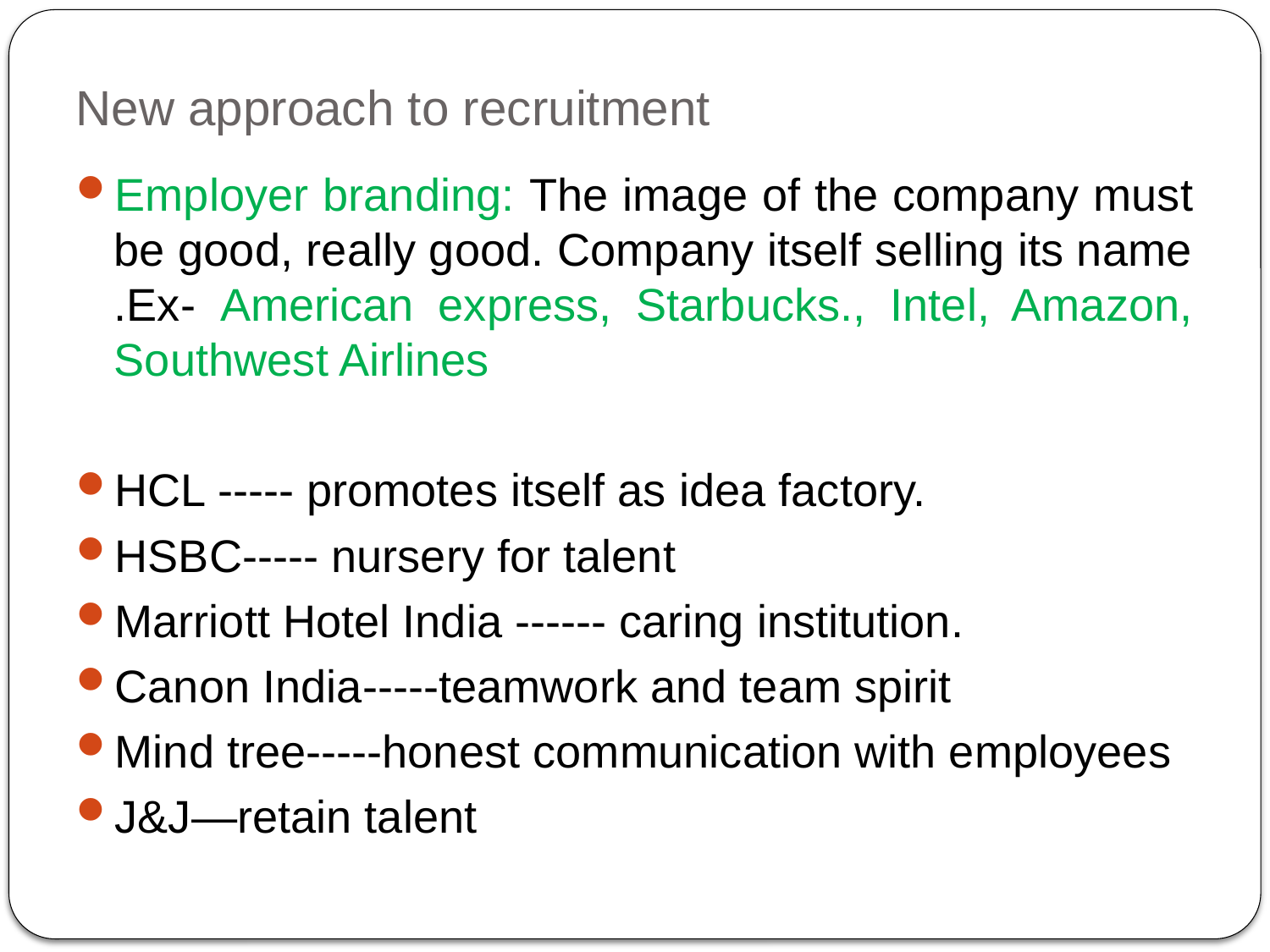

# New approach to recruitment
Employer branding: The image of the company must be good, really good. Company itself selling its name .Ex- American express, Starbucks., Intel, Amazon, Southwest Airlines

HCL ----- promotes itself as idea factory.
HSBC----- nursery for talent
Marriott Hotel India ------ caring institution.
Canon India-----teamwork and team spirit
Mind tree-----honest communication with employees
J&J—retain talent